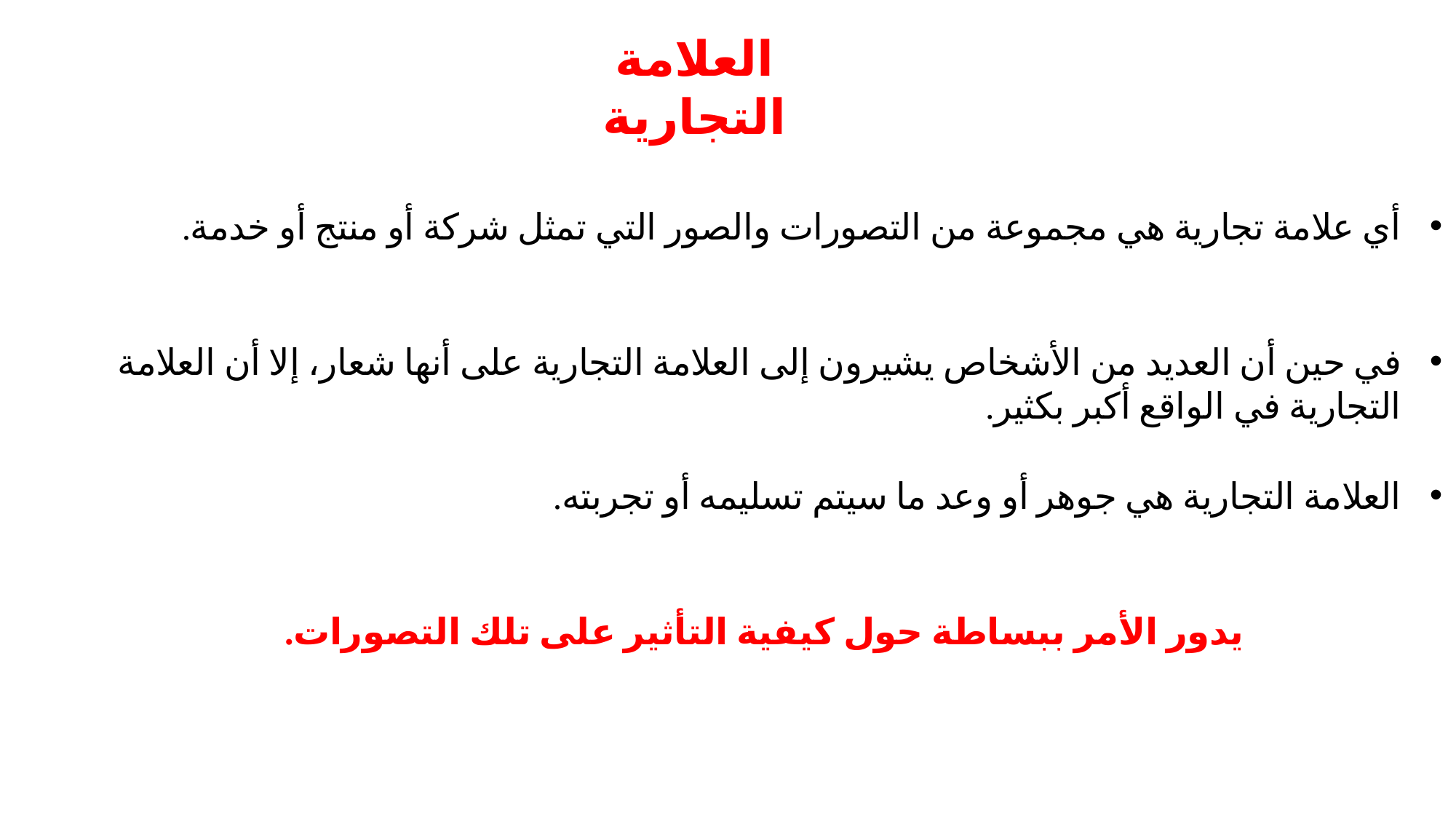

# العلامة التجارية
أي علامة تجارية هي مجموعة من التصورات والصور التي تمثل شركة أو منتج أو خدمة.

في حين أن العديد من الأشخاص يشيرون إلى العلامة التجارية على أنها شعار، إلا أن العلامة التجارية في الواقع أكبر بكثير.

العلامة التجارية هي جوهر أو وعد ما سيتم تسليمه أو تجربته.

يدور الأمر ببساطة حول كيفية التأثير على تلك التصورات.